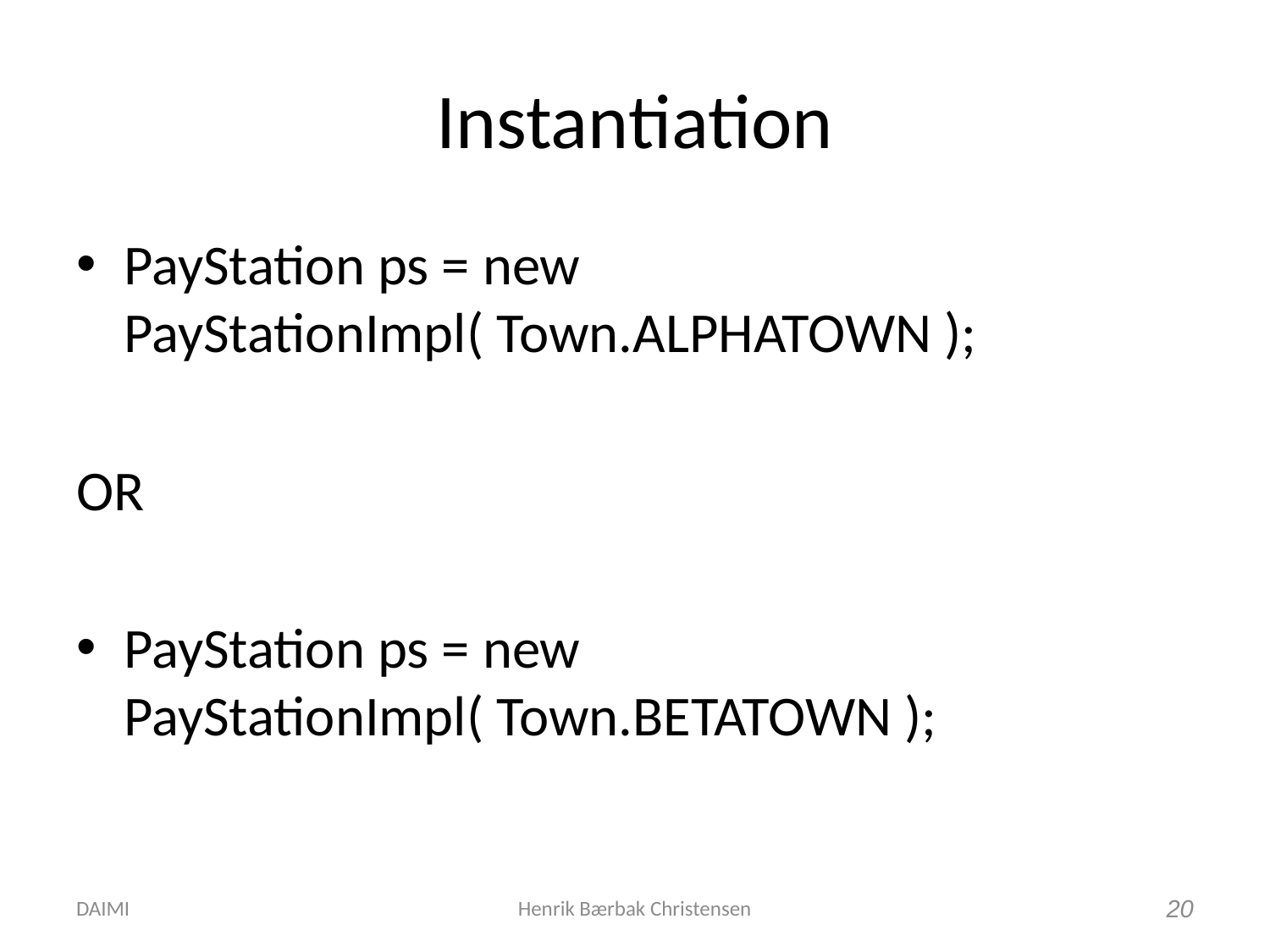

# Instantiation
PayStation ps = new PayStationImpl( Town.ALPHATOWN );

OR

PayStation ps = new PayStationImpl( Town.BETATOWN );

DAIMI
Henrik Bærbak Christensen
20